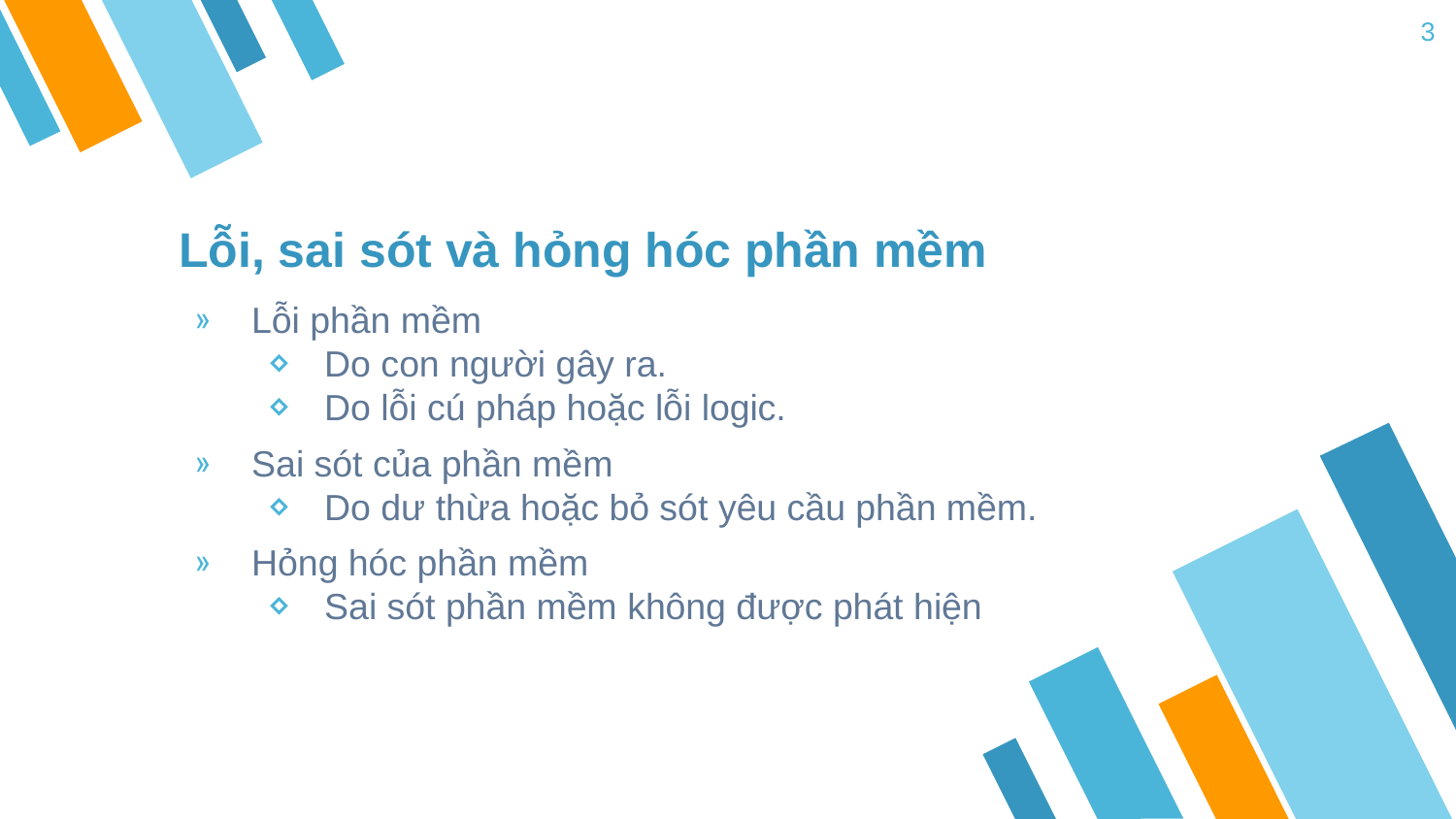

3
# Lỗi, sai sót và hỏng hóc phần mềm
Lỗi phần mềm
Do con người gây ra.
Do lỗi cú pháp hoặc lỗi logic.
Sai sót của phần mềm
Do dư thừa hoặc bỏ sót yêu cầu phần mềm.
Hỏng hóc phần mềm
Sai sót phần mềm không được phát hiện